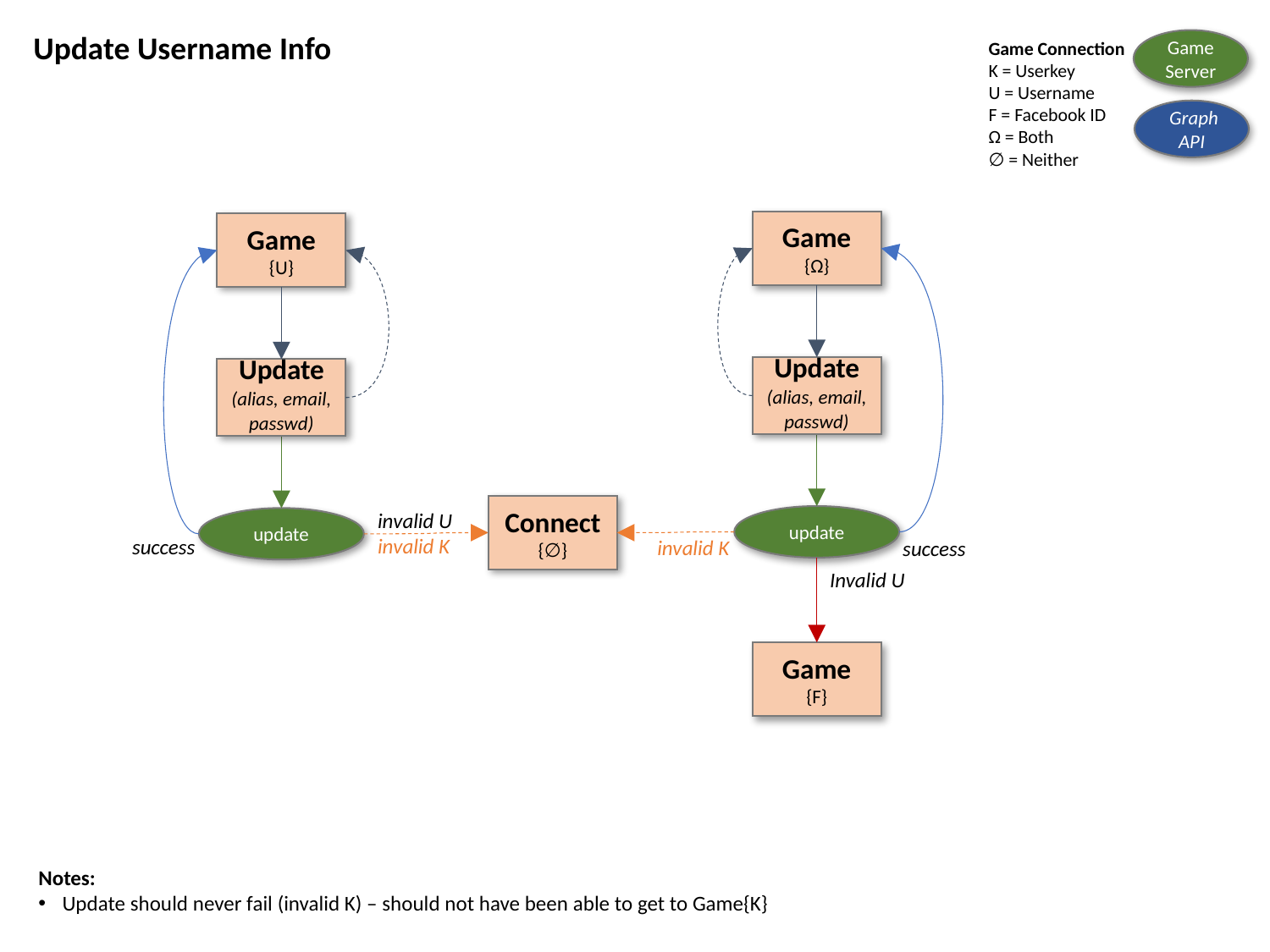

Update Username Info
Game
Server
Game Connection
K = Userkey
U = Username
F = Facebook ID
Ω = Both
∅ = Neither
 Graph
API
Game
{Ω}
Game
{U}
Update
(alias, email, passwd)
Update
(alias, email, passwd)
Connect
{∅}
invalid U
invalid K
update
update
success
invalid K
success
Invalid U
Game
{F}

Notes:
Update should never fail (invalid K) – should not have been able to get to Game{K}